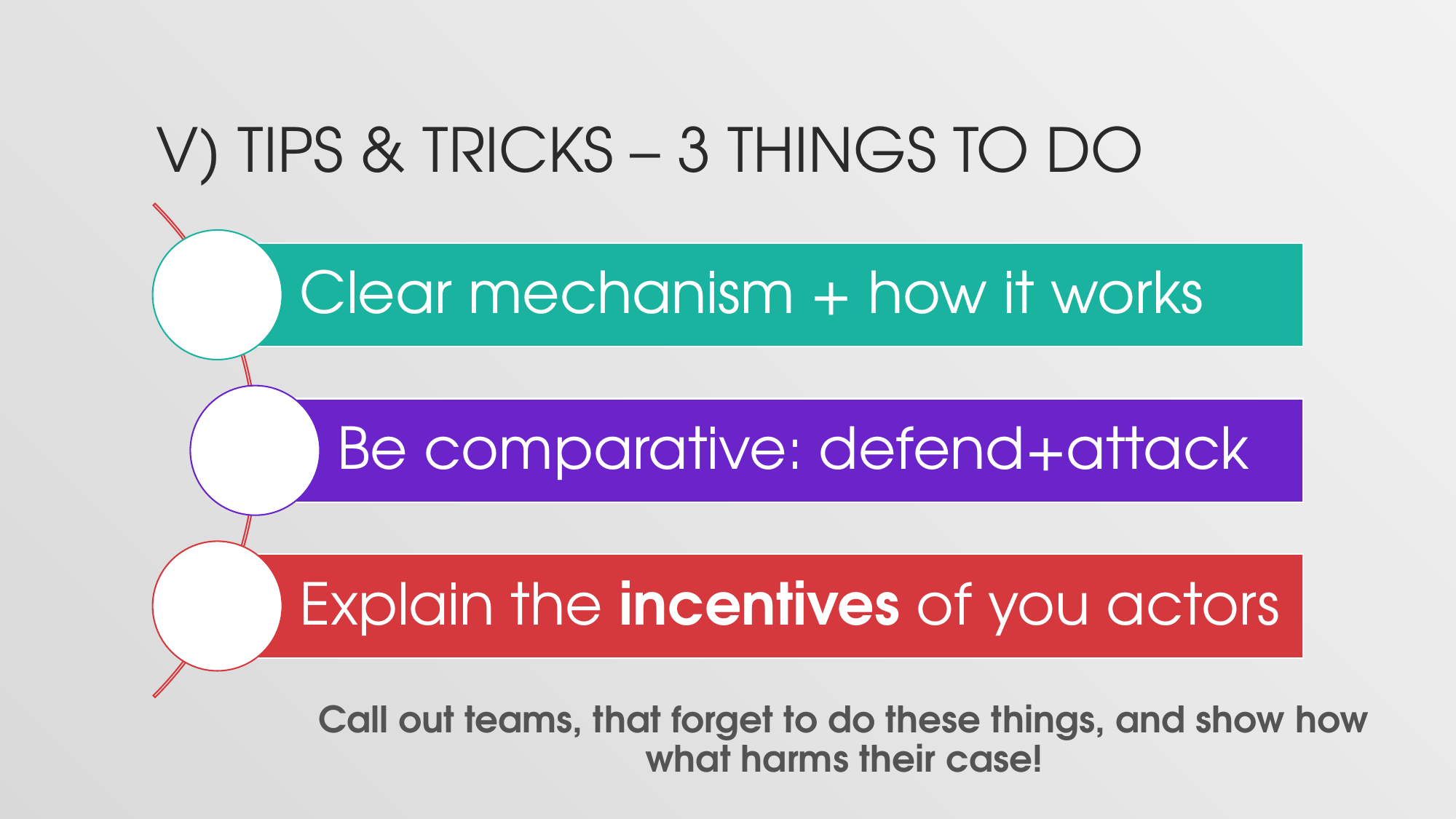

# V) Tips & Tricks – 3 things to do
Clear mechanism + how it works
Be comparative: defend+attack
Explain the incentives of you actors
Call out teams, that forget to do these things, and show how what harms their case!